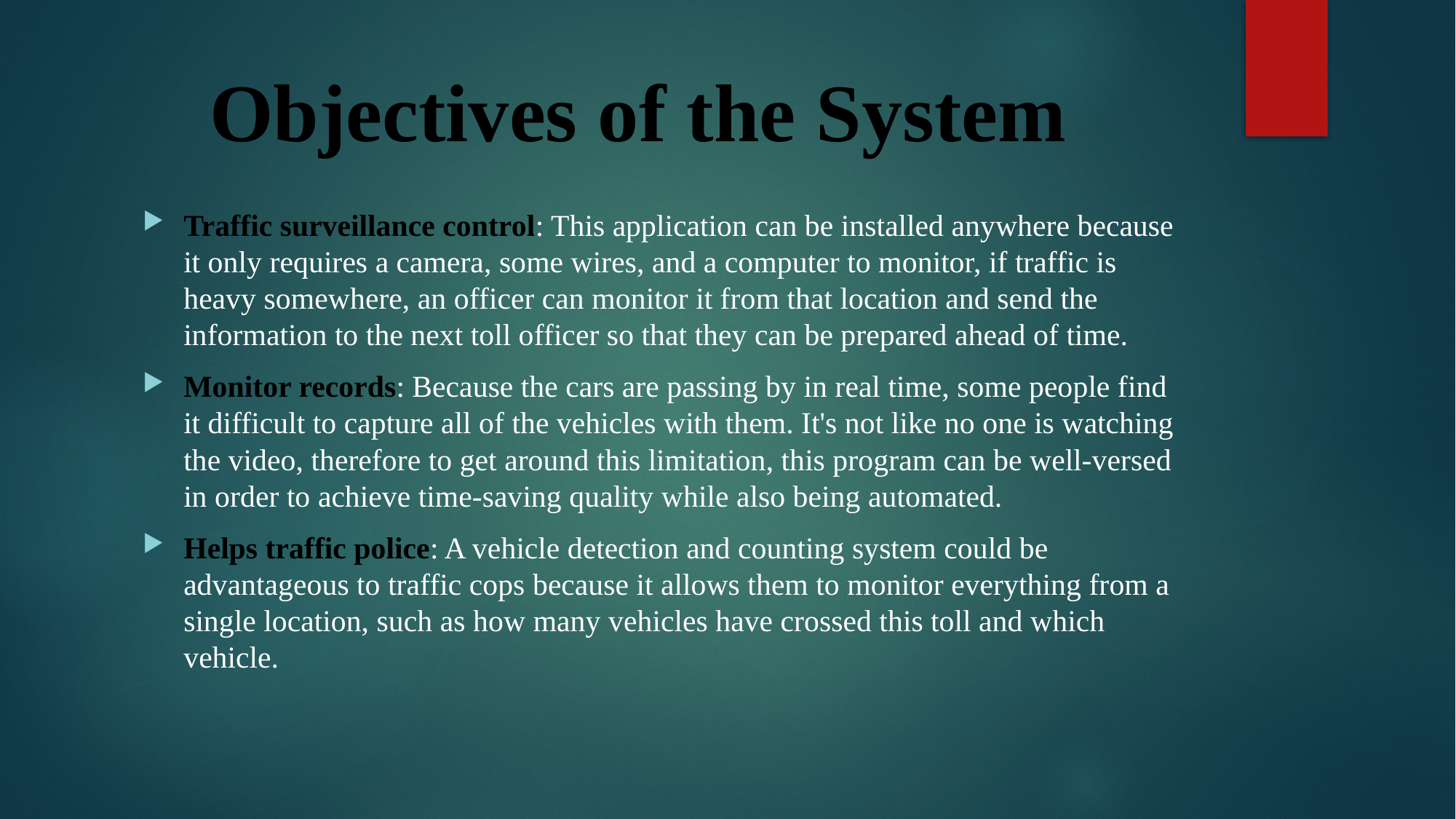

# Objectives of the System
Traffic surveillance control: This application can be installed anywhere because it only requires a camera, some wires, and a computer to monitor, if traffic is heavy somewhere, an officer can monitor it from that location and send the information to the next toll officer so that they can be prepared ahead of time.
Monitor records: Because the cars are passing by in real time, some people find it difficult to capture all of the vehicles with them. It's not like no one is watching the video, therefore to get around this limitation, this program can be well-versed in order to achieve time-saving quality while also being automated.
Helps traffic police: A vehicle detection and counting system could be advantageous to traffic cops because it allows them to monitor everything from a single location, such as how many vehicles have crossed this toll and which vehicle.